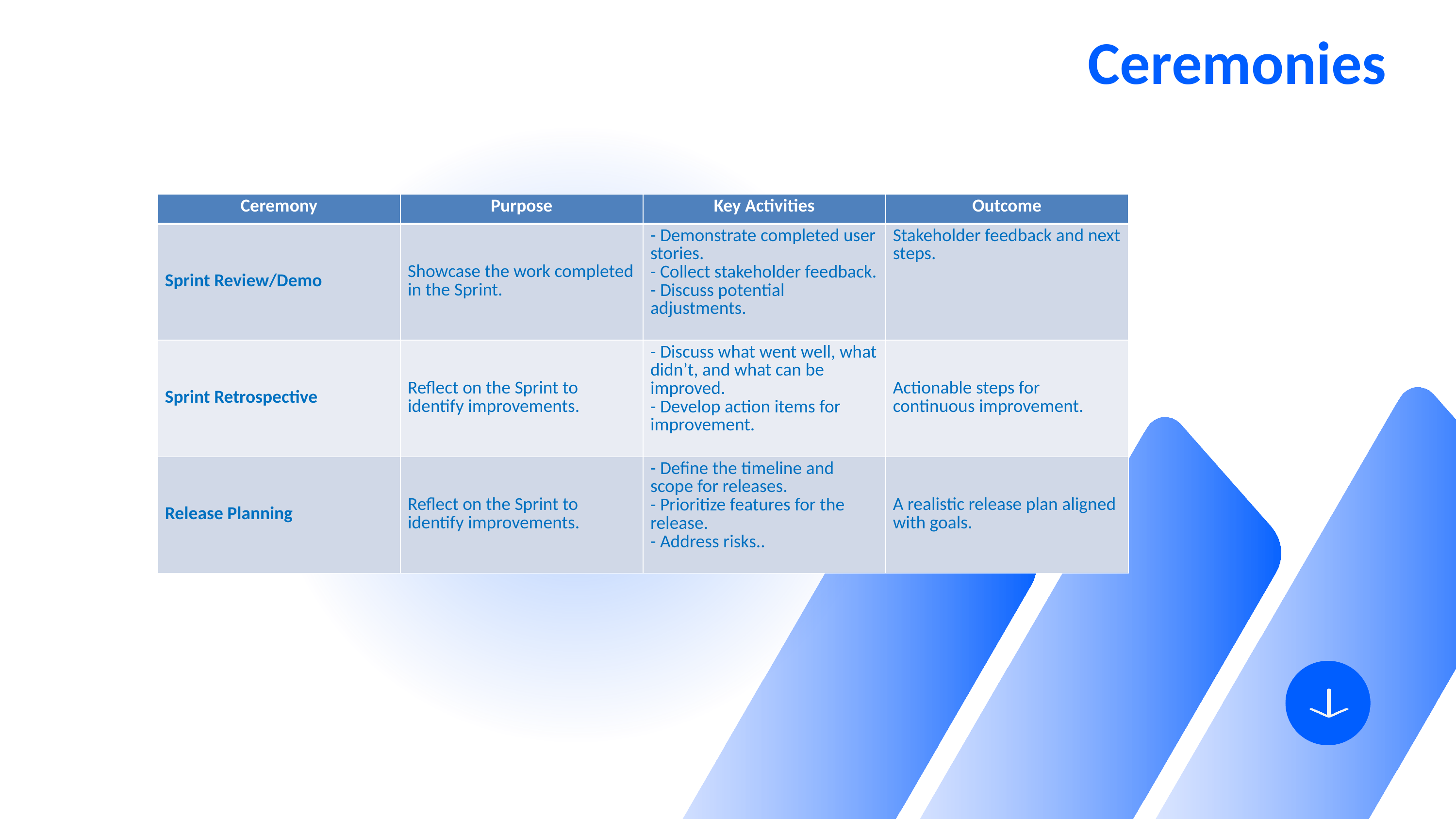

Ceremonies

| Ceremony | Purpose | Key Activities | Outcome |
| --- | --- | --- | --- |
| Sprint Review/Demo | Showcase the work completed in the Sprint. | - Demonstrate completed user stories. - Collect stakeholder feedback. - Discuss potential adjustments. | Stakeholder feedback and next steps. |
| Sprint Retrospective | Reflect on the Sprint to identify improvements. | - Discuss what went well, what didn’t, and what can be improved. - Develop action items for improvement. | Actionable steps for continuous improvement. |
| Release Planning | Reflect on the Sprint to identify improvements. | - Define the timeline and scope for releases. - Prioritize features for the release. - Address risks.. | A realistic release plan aligned with goals. |
Information Visualization: Ensure clarity and simplicity by using charts, color codes, or straightforward symbols.
Frequent Updates: Reflect the current state of the project to avoid information delays or stagnation.